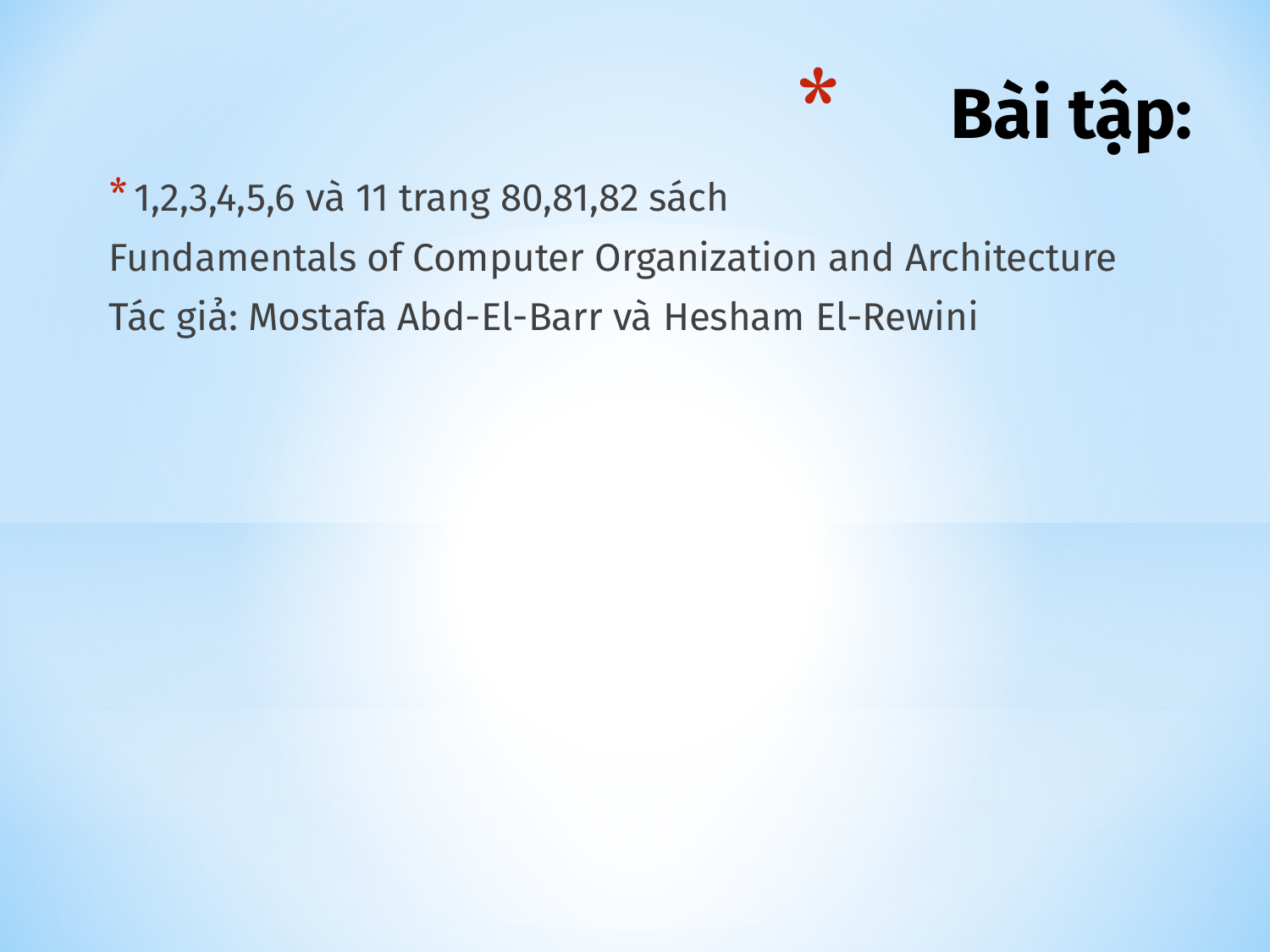

# Bài tập:
1,2,3,4,5,6 và 11 trang 80,81,82 sách
Fundamentals of Computer Organization and Architecture
Tác giả: Mostafa Abd-El-Barr và Hesham El-Rewini